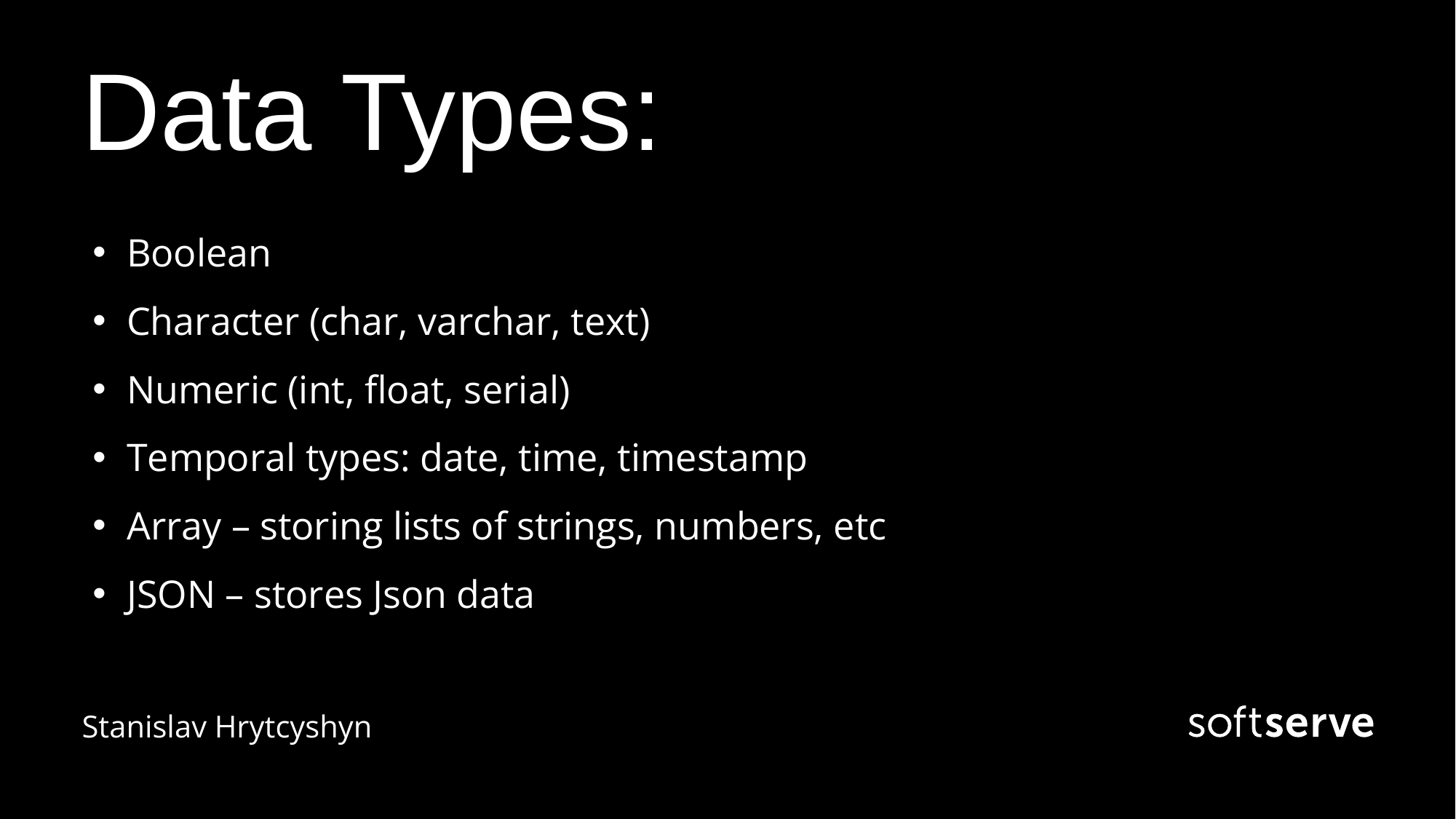

# Data Types:
Boolean
Character (char, varchar, text)
Numeric (int, float, serial)
Temporal types: date, time, timestamp
Array – storing lists of strings, numbers, etc
JSON – stores Json data

Stanislav Hrytcyshyn